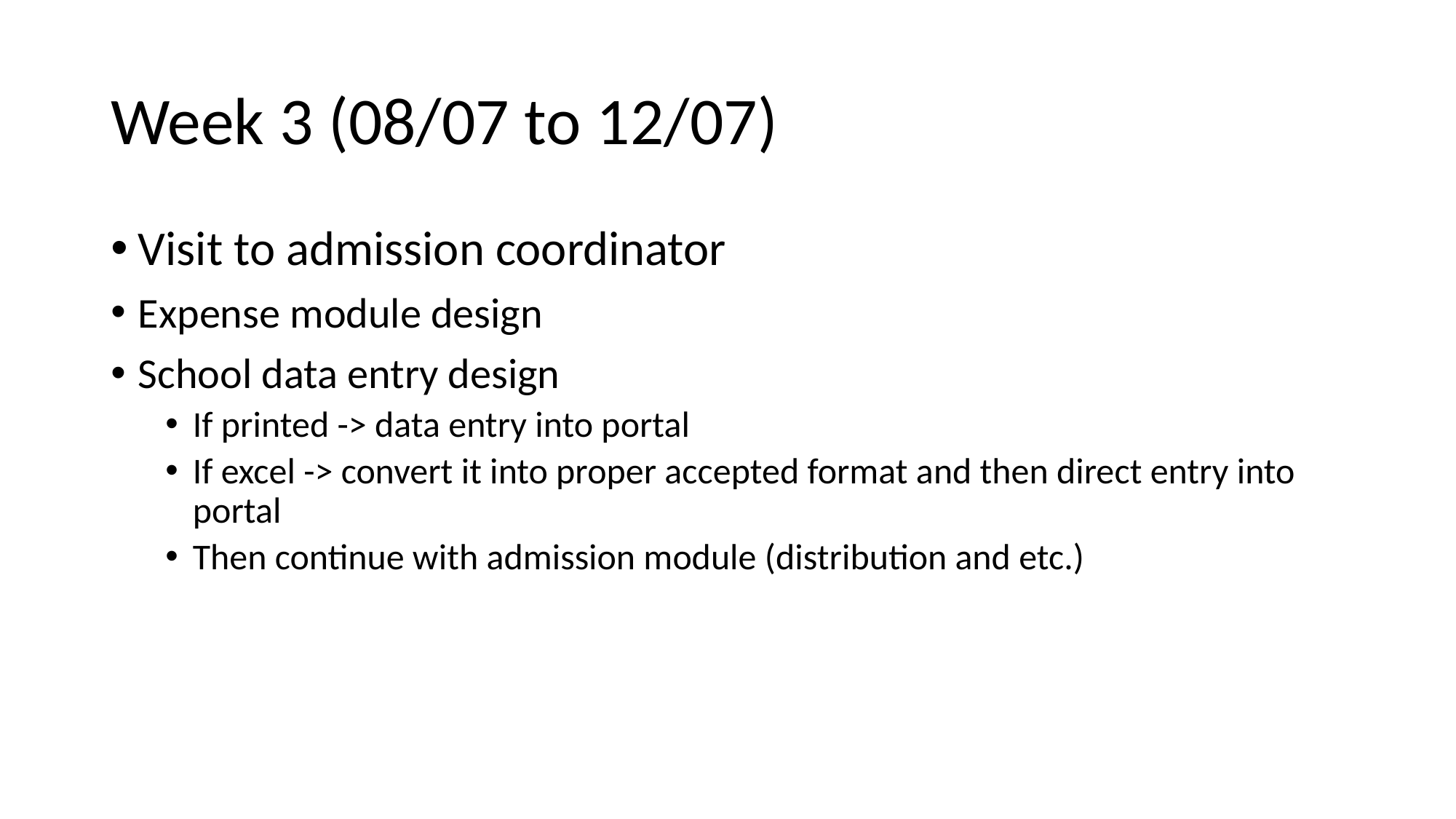

# Week 3 (08/07 to 12/07)
Visit to admission coordinator
Expense module design
School data entry design
If printed -> data entry into portal
If excel -> convert it into proper accepted format and then direct entry into portal
Then continue with admission module (distribution and etc.)